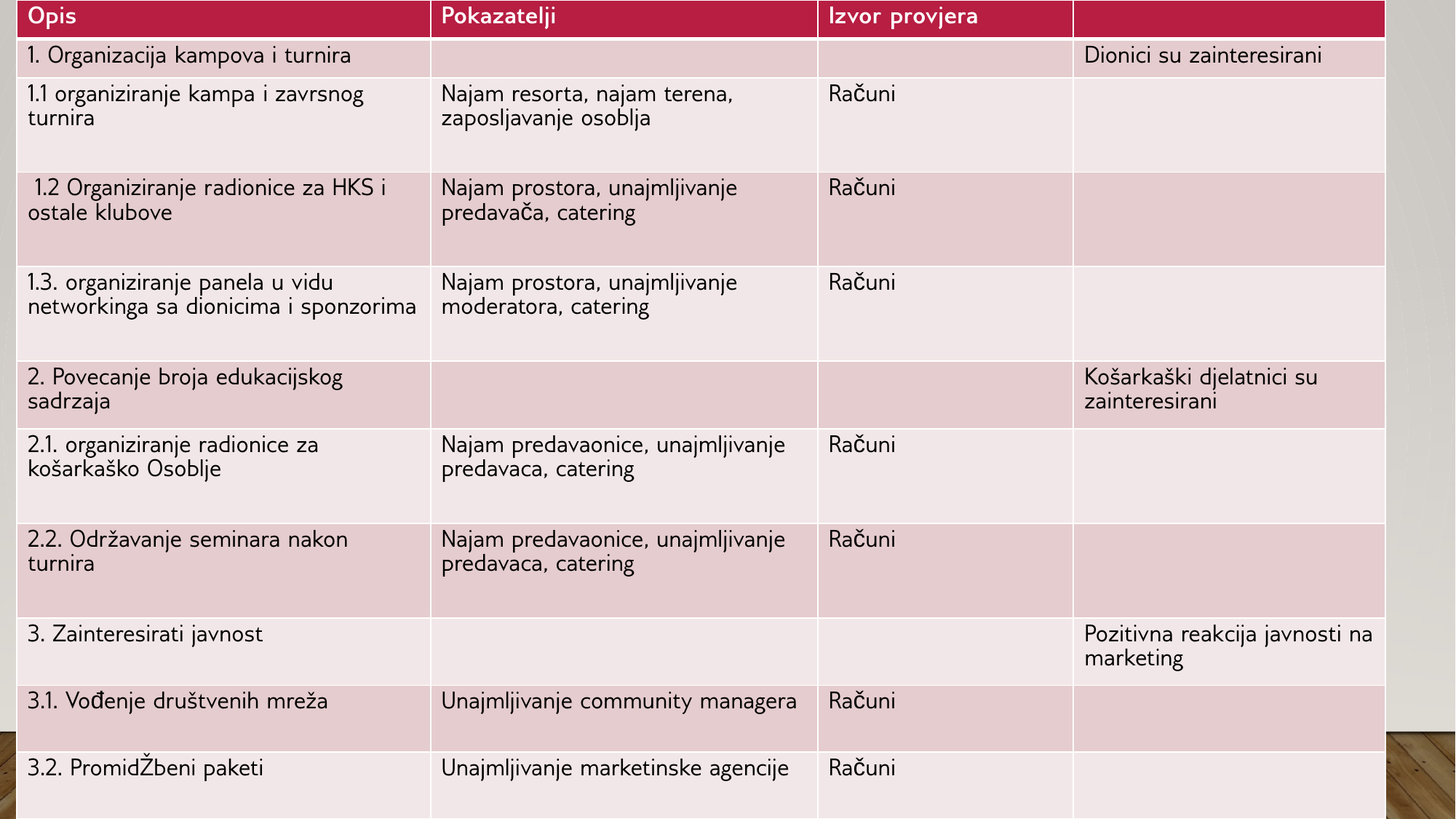

| Opis | Pokazatelji | Izvor provjera |  |
| --- | --- | --- | --- |
| 1. Organizacija kampova i turnira |  |  | Dionici su zainteresirani |
| 1.1 organiziranje kampa i zavrsnog turnira | Najam resorta, najam terena, zaposljavanje osoblja | Računi |  |
| 1.2 Organiziranje radionice za HKS i ostale klubove | Najam prostora, unajmljivanje predavača, catering | Računi |  |
| 1.3. organiziranje panela u vidu networkinga sa dionicima i sponzorima | Najam prostora, unajmljivanje moderatora, catering | Računi |  |
| 2. Povecanje broja edukacijskog sadrzaja |  |  | Košarkaški djelatnici su zainteresirani |
| 2.1. organiziranje radionice za košarkaško Osoblje | Najam predavaonice, unajmljivanje predavaca, catering | Računi |  |
| 2.2. Održavanje seminara nakon turnira | Najam predavaonice, unajmljivanje predavaca, catering | Računi |  |
| 3. Zainteresirati javnost |  |  | Pozitivna reakcija javnosti na marketing |
| 3.1. Vođenje društvenih mreža | Unajmljivanje community managera | Računi |  |
| 3.2. PromidŽbeni paketi | Unajmljivanje marketinske agencije | Računi |  |
# AKTIVNOSTI